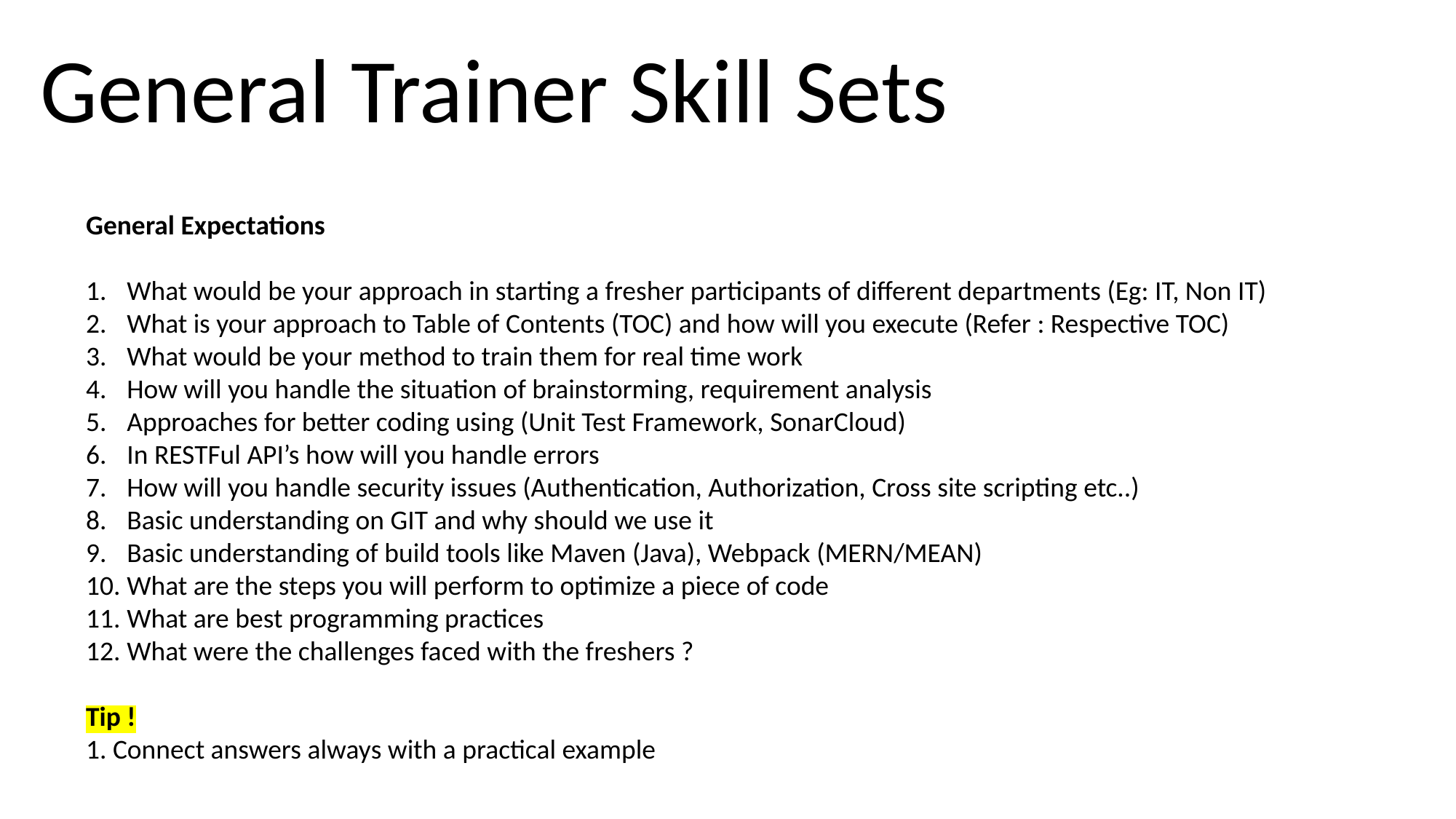

# General Trainer Skill Sets

General Expectations

What would be your approach in starting a fresher participants of different departments (Eg: IT, Non IT)
What is your approach to Table of Contents (TOC) and how will you execute (Refer : Respective TOC)
What would be your method to train them for real time work
How will you handle the situation of brainstorming, requirement analysis
Approaches for better coding using (Unit Test Framework, SonarCloud)
In RESTFul API’s how will you handle errors
How will you handle security issues (Authentication, Authorization, Cross site scripting etc..)
Basic understanding on GIT and why should we use it
Basic understanding of build tools like Maven (Java), Webpack (MERN/MEAN)
What are the steps you will perform to optimize a piece of code
What are best programming practices
What were the challenges faced with the freshers ?

Tip !
1. Connect answers always with a practical example